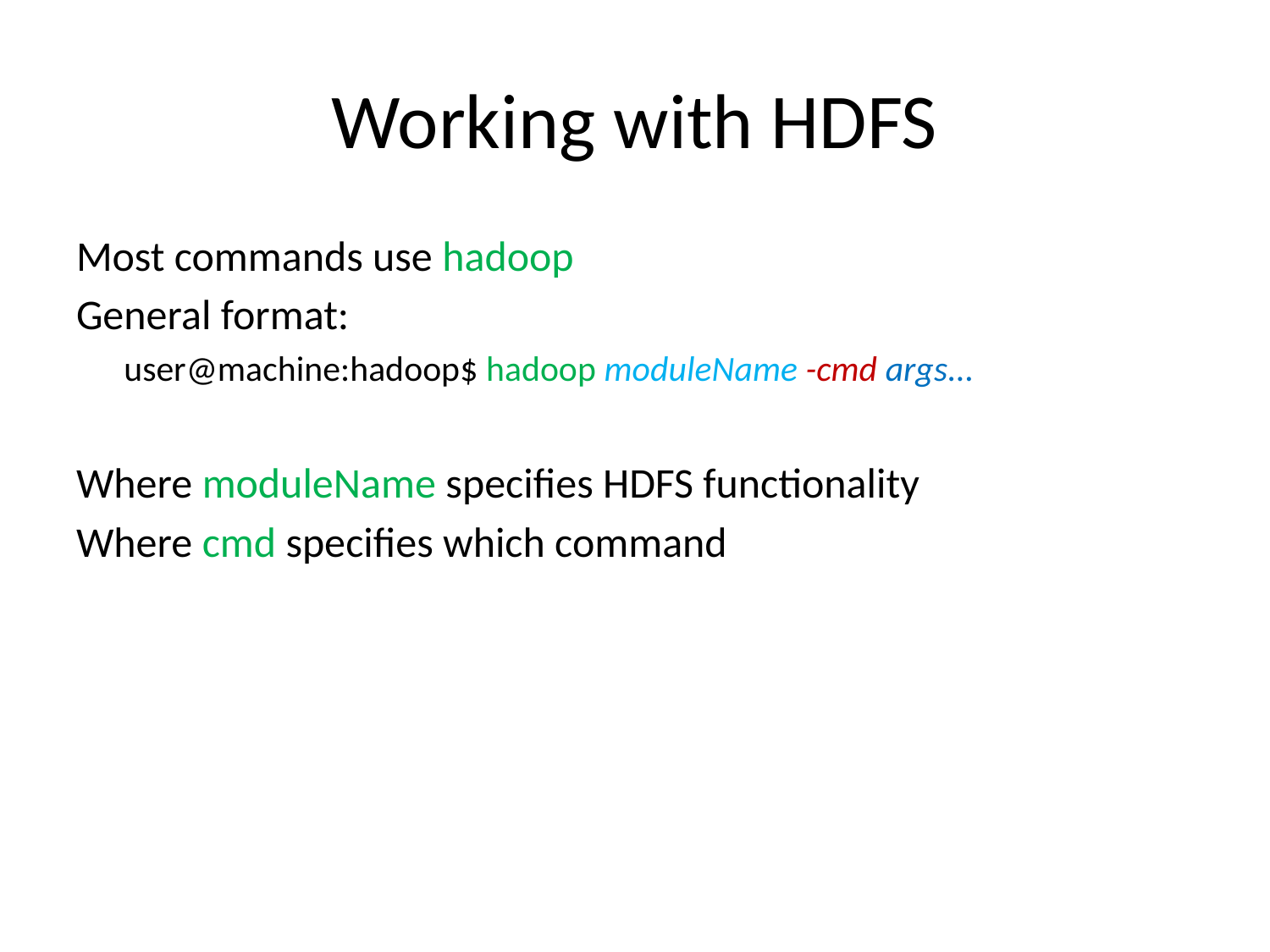

# Working with HDFS
Most commands use hadoop
General format:
	user@machine:hadoop$ hadoop moduleName -cmd args...

Where moduleName specifies HDFS functionality
Where cmd specifies which command